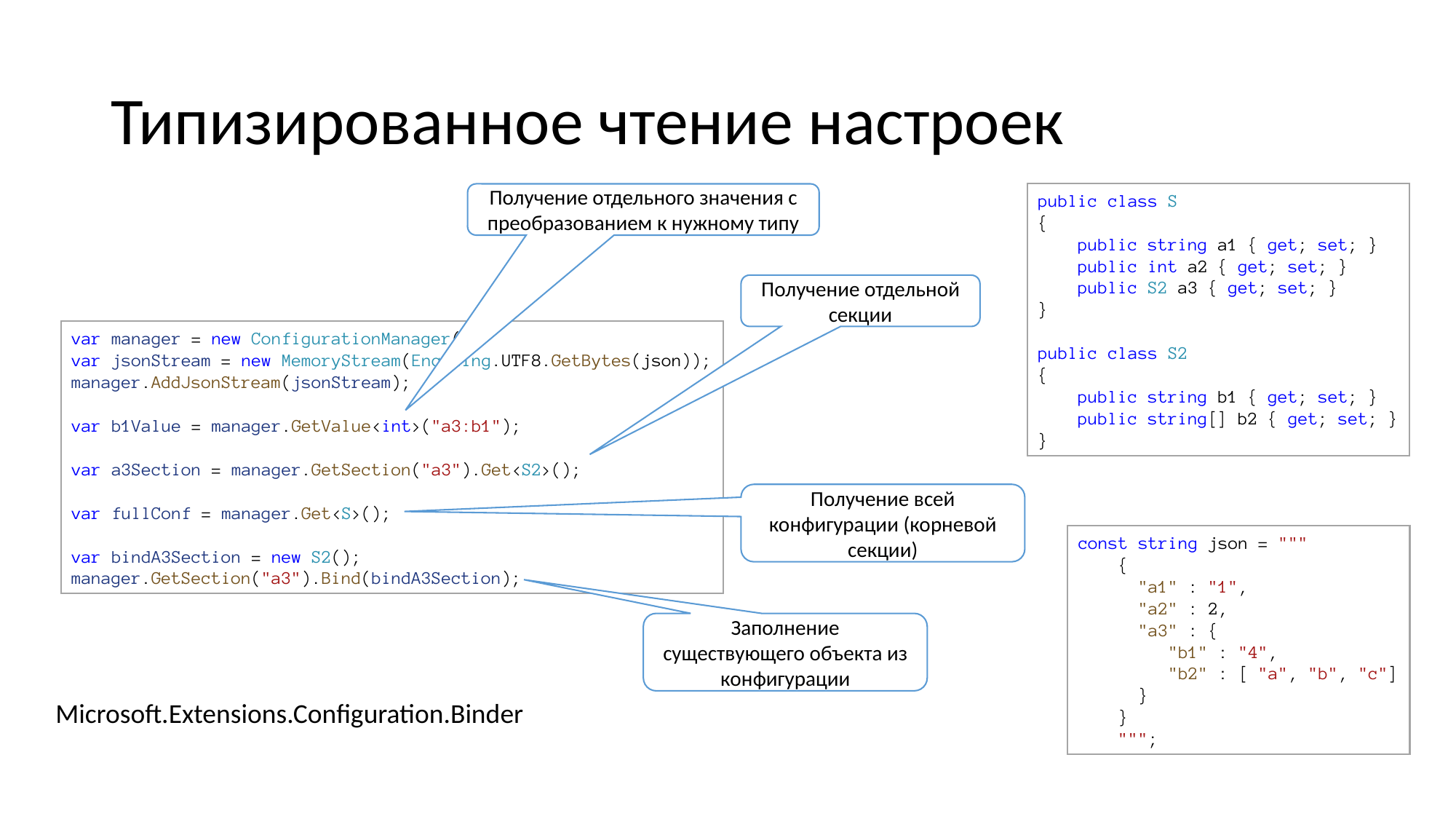

# Типизированное чтение настроек
public class S
{
    public string a1 { get; set; }
    public int a2 { get; set; }
    public S2 a3 { get; set; }
}
public class S2
{
    public string b1 { get; set; }
    public string[] b2 { get; set; }
}
Получение отдельного значения с преобразованием к нужному типу
Получение отдельной секции
var manager = new ConfigurationManager();
var jsonStream = new MemoryStream(Encoding.UTF8.GetBytes(json));
manager.AddJsonStream(jsonStream);
var b1Value = manager.GetValue<int>("a3:b1");
var a3Section = manager.GetSection("a3").Get<S2>();
var fullConf = manager.Get<S>();
var bindA3Section = new S2();
manager.GetSection("a3").Bind(bindA3Section);
Получение всей конфигурации (корневой секции)
const string json = """
    {
      "a1" : "1",
      "a2" : 2,
      "a3" : {
         "b1" : "4",
         "b2" : [ "a", "b", "c"]
      }
    }
    """;
Заполнение существующего объекта из конфигурации
Microsoft.Extensions.Configuration.Binder